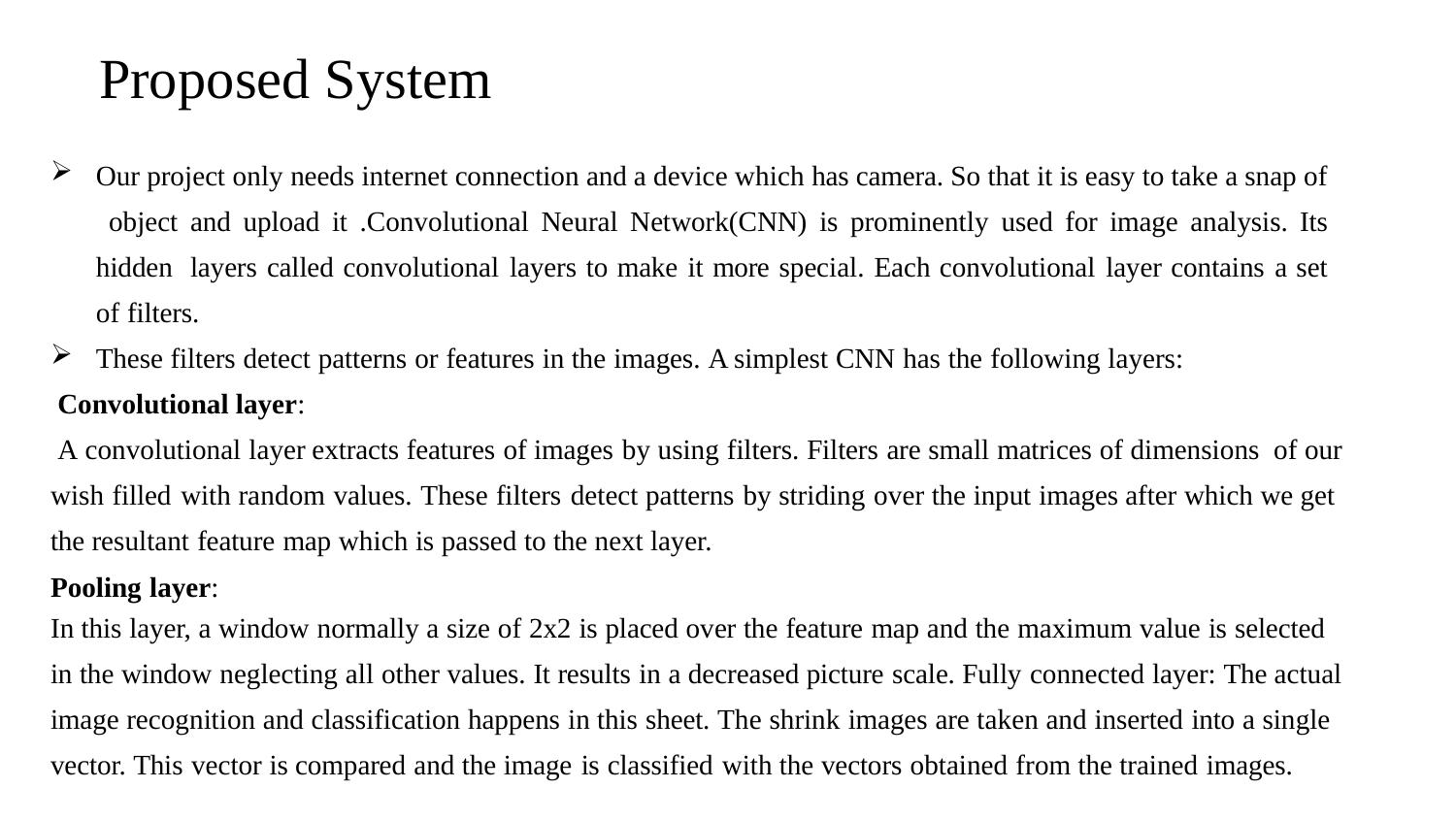

# Proposed System
Our project only needs internet connection and a device which has camera. So that it is easy to take a snap of  object and upload it .Convolutional Neural Network(CNN) is prominently used for image analysis. Its hidden  layers called convolutional layers to make it more special. Each convolutional layer contains a set of filters.
These filters detect patterns or features in the images. A simplest CNN has the following layers:
 Convolutional layer:
 A convolutional layer extracts features of images by using filters. Filters are small matrices of dimensions  of our wish filled with random values. These filters detect patterns by striding over the input images after which we get the resultant feature map which is passed to the next layer.
Pooling layer:
In this layer, a window normally a size of 2x2 is placed over the feature map and the maximum value is selected
in the window neglecting all other values. It results in a decreased picture scale. Fully connected layer: The actual
image recognition and classification happens in this sheet. The shrink images are taken and inserted into a single  vector. This vector is compared and the image is classified with the vectors obtained from the trained images.